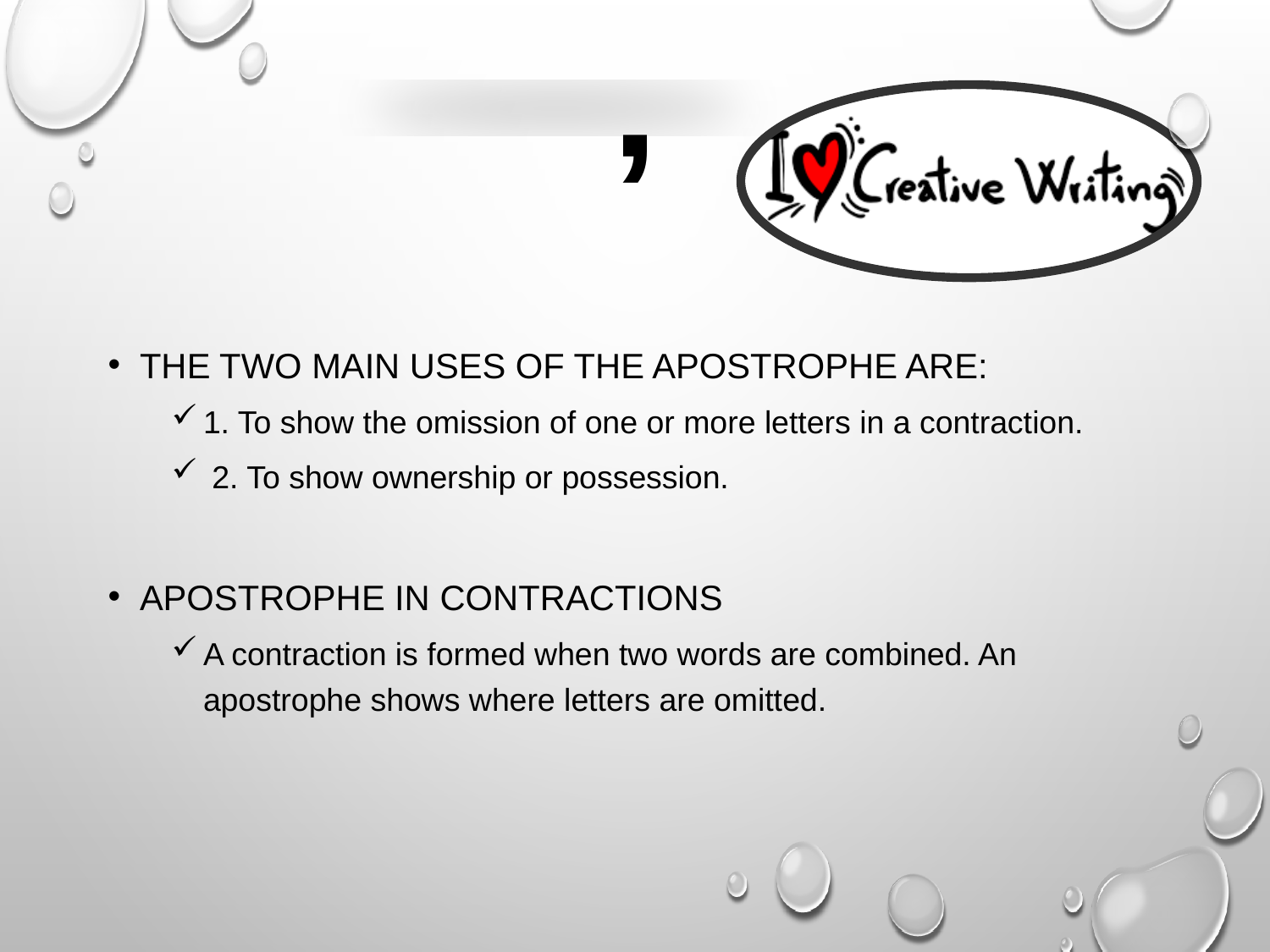

# ’
The two main uses of the apostrophe are:
1. To show the omission of one or more letters in a contraction.
 2. To show ownership or possession.

Apostrophe in Contractions
A contraction is formed when two words are combined. An apostrophe shows where letters are omitted.